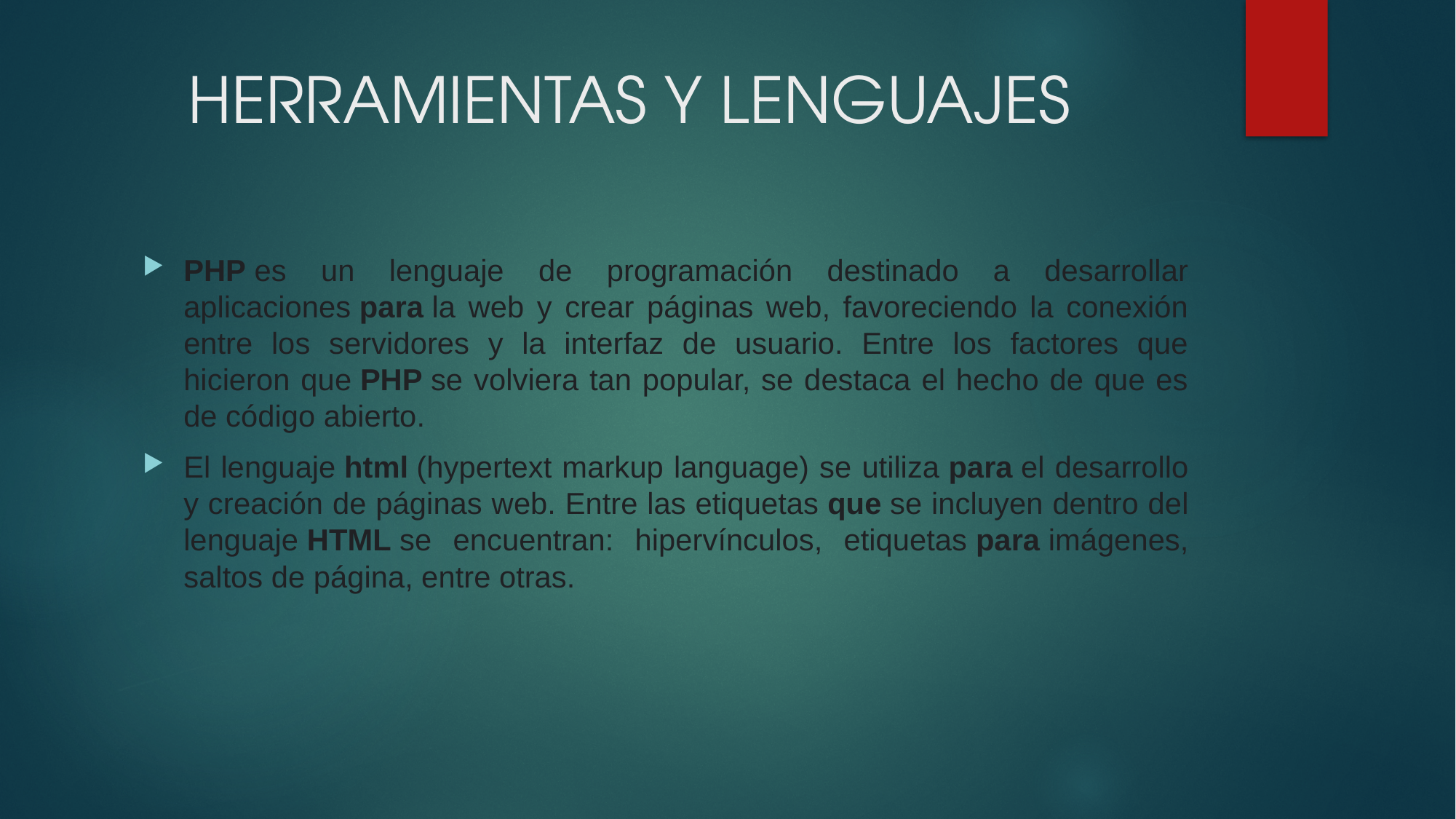

# HERRAMIENTAS Y LENGUAJES
PHP es un lenguaje de programación destinado a desarrollar aplicaciones para la web y crear páginas web, favoreciendo la conexión entre los servidores y la interfaz de usuario. Entre los factores que hicieron que PHP se volviera tan popular, se destaca el hecho de que es de código abierto.
El lenguaje html (hypertext markup language) se utiliza para el desarrollo y creación de páginas web. Entre las etiquetas que se incluyen dentro del lenguaje HTML se encuentran: hipervínculos, etiquetas para imágenes, saltos de página, entre otras.